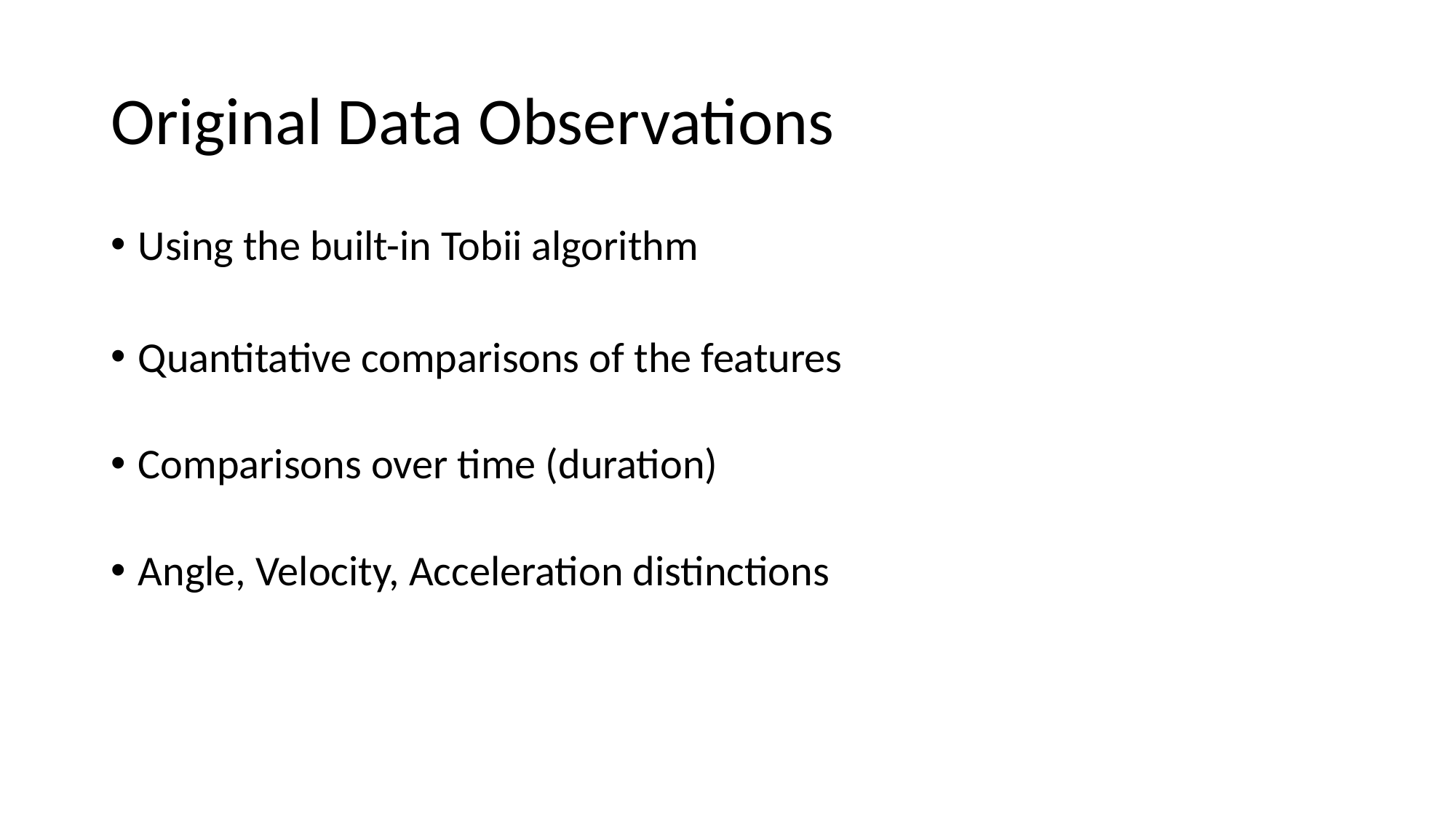

# Original Data Observations
Using the built-in Tobii algorithm
Quantitative comparisons of the features
Comparisons over time (duration)
Angle, Velocity, Acceleration distinctions